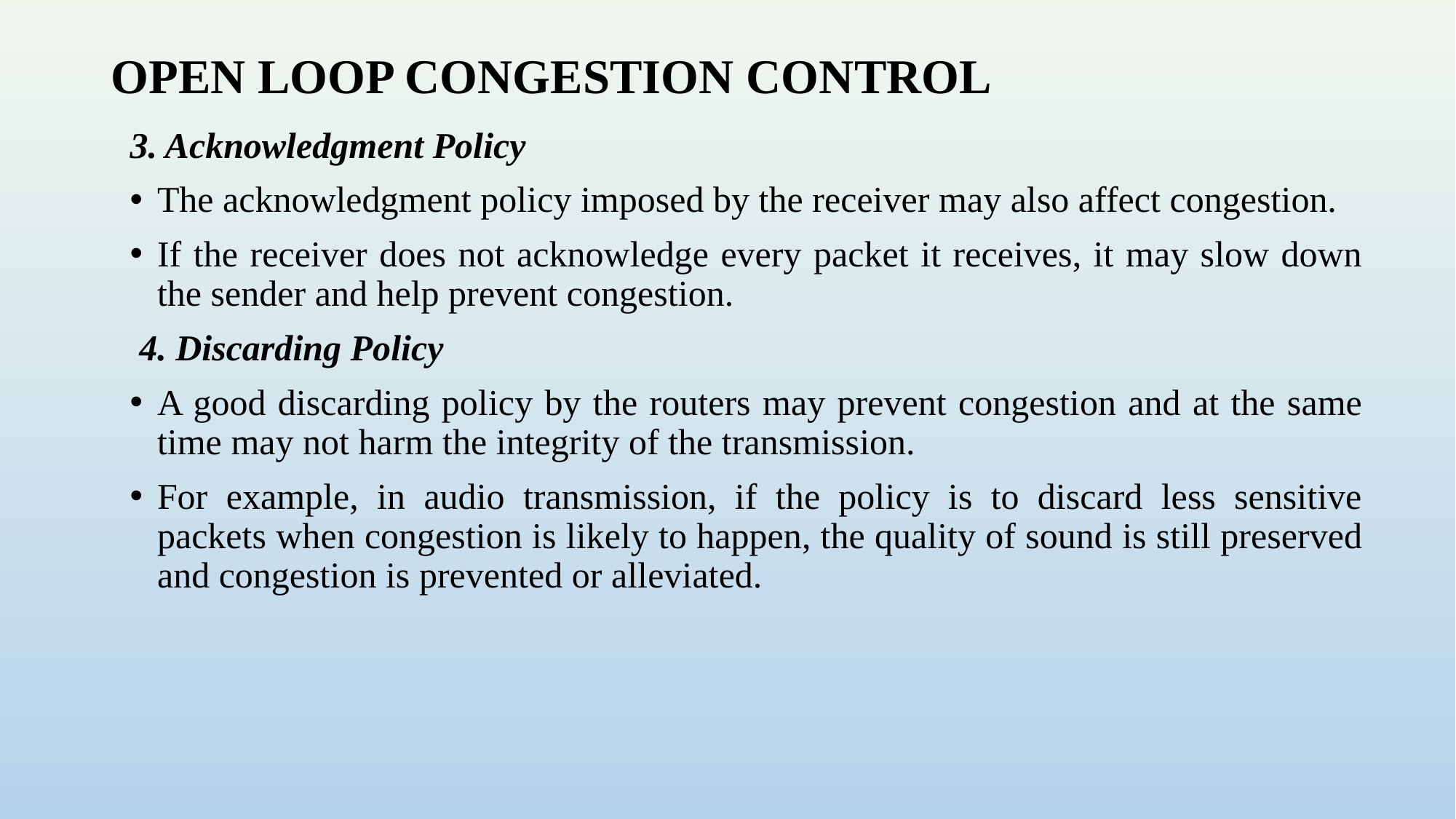

# OPEN LOOP CONGESTION CONTROL
3. Acknowledgment Policy
The acknowledgment policy imposed by the receiver may also affect congestion.
If the receiver does not acknowledge every packet it receives, it may slow down the sender and help prevent congestion.
 4. Discarding Policy
A good discarding policy by the routers may prevent congestion and at the same time may not harm the integrity of the transmission.
For example, in audio transmission, if the policy is to discard less sensitive packets when congestion is likely to happen, the quality of sound is still preserved and congestion is prevented or alleviated.